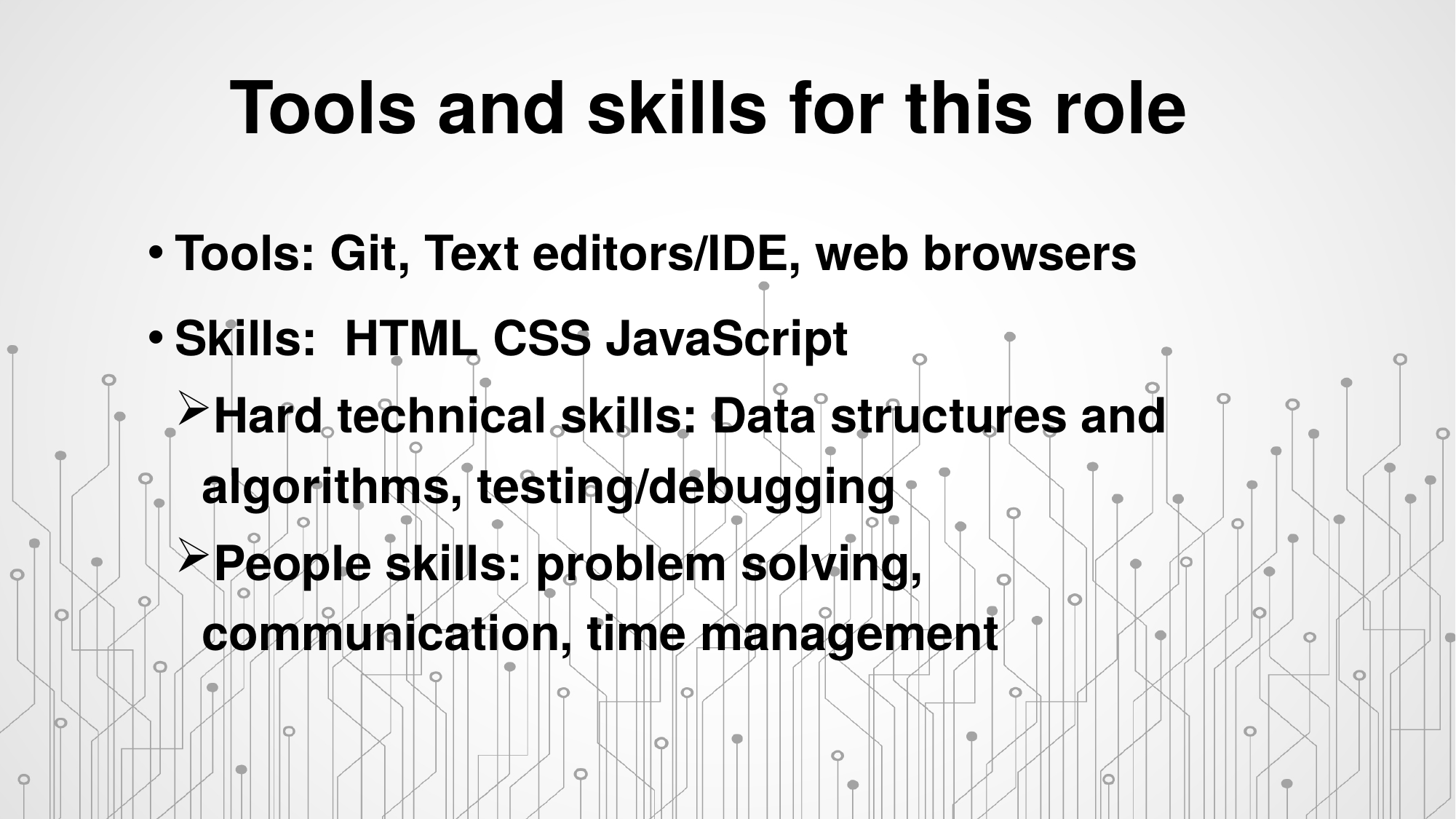

# Tools and skills for this role
Tools: Git, Text editors/IDE, web browsers
Skills:  HTML CSS JavaScript
Hard technical skills: Data structures and algorithms, testing/debugging
People skills: problem solving, communication, time management